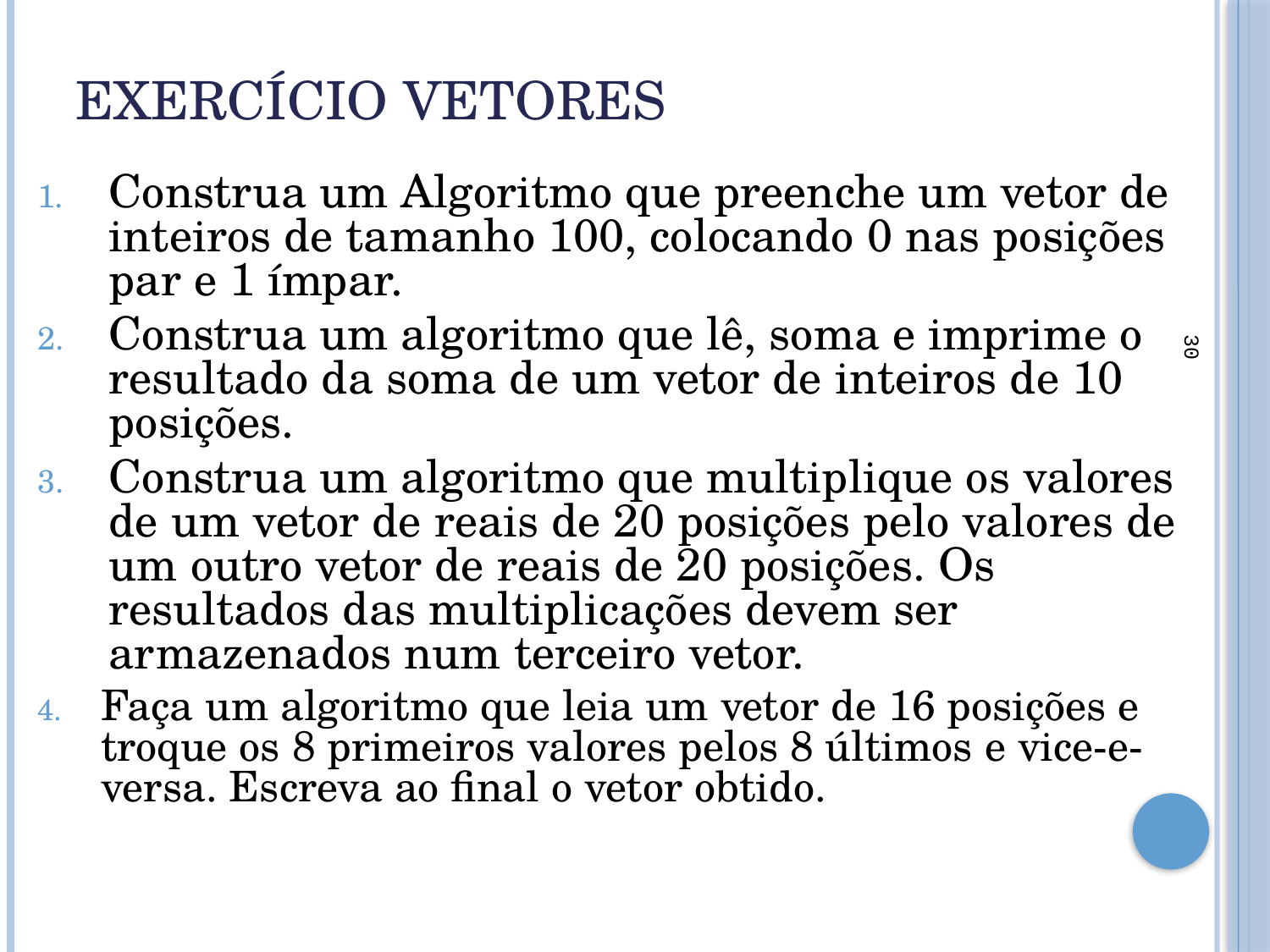

# Exercício Vetores
Construa um Algoritmo que preenche um vetor de inteiros de tamanho 100, colocando 0 nas posições par e 1 ímpar.
Construa um algoritmo que lê, soma e imprime o resultado da soma de um vetor de inteiros de 10 posições.
Construa um algoritmo que multiplique os valores de um vetor de reais de 20 posições pelo valores de um outro vetor de reais de 20 posições. Os resultados das multiplicações devem ser armazenados num terceiro vetor.
Faça um algoritmo que leia um vetor de 16 posições e troque os 8 primeiros valores pelos 8 últimos e vice-e-versa. Escreva ao final o vetor obtido.

30